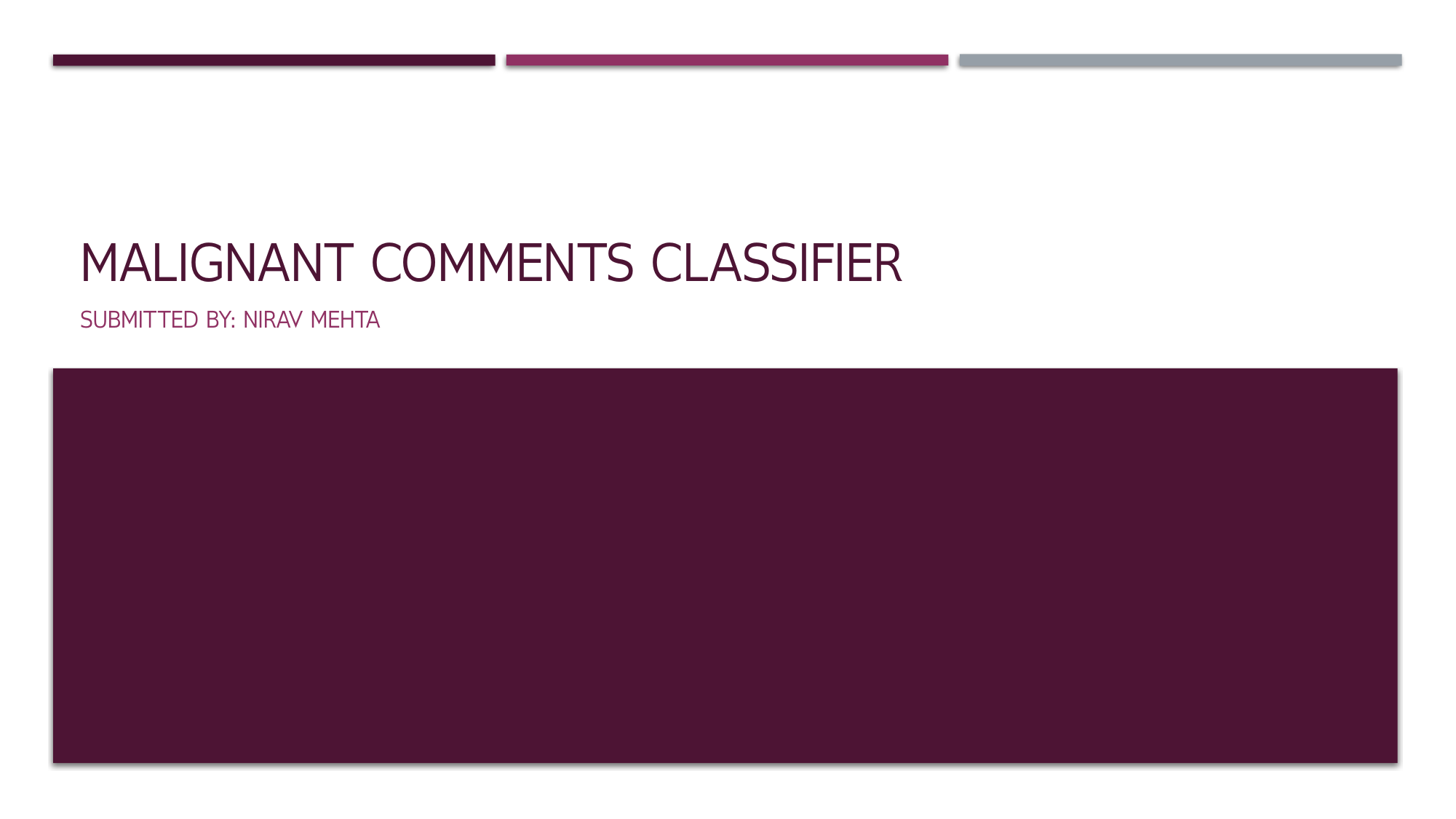

# Malignant Comments Classifier
Submitted by: Nirav Mehta